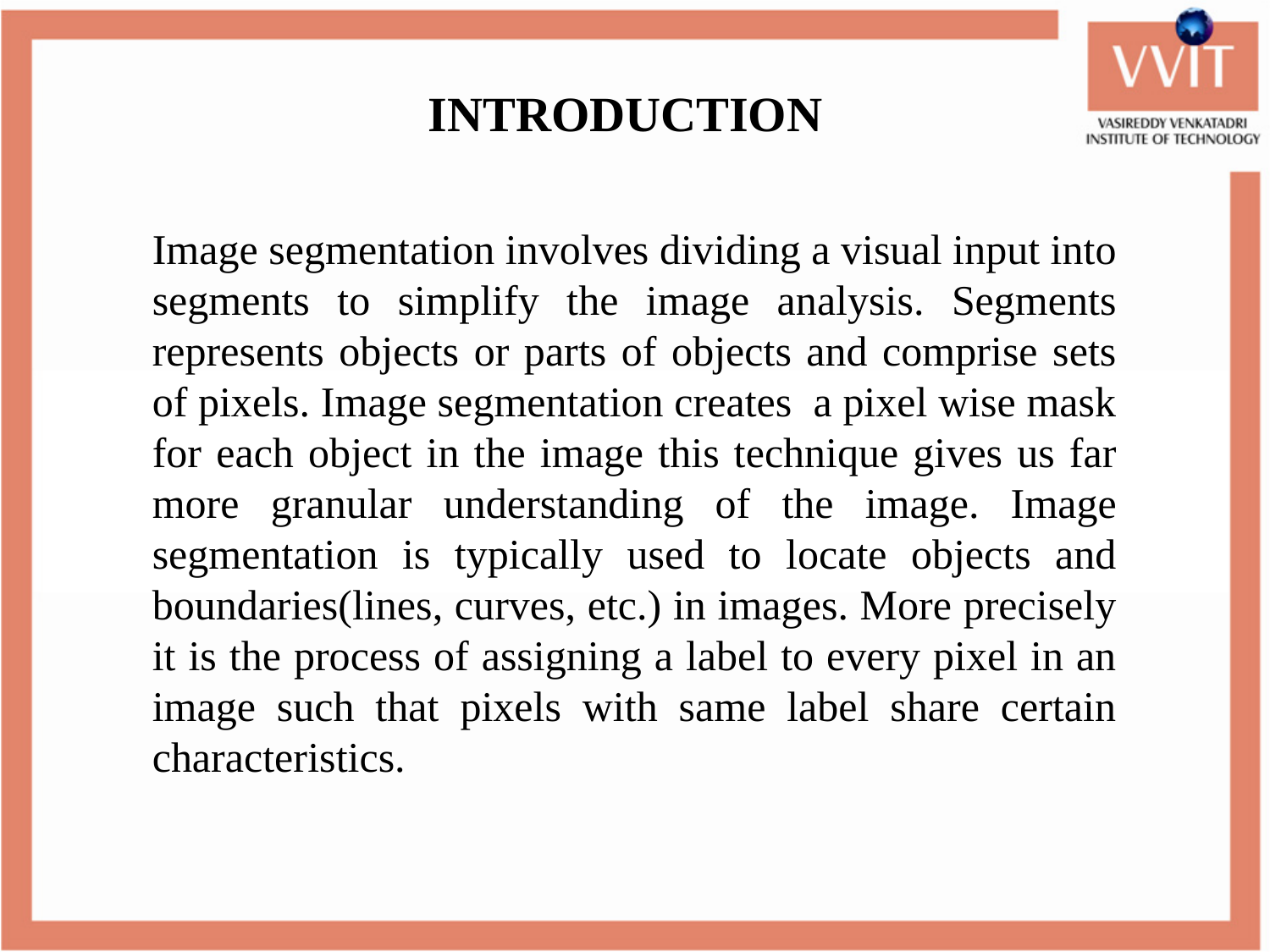

INTRODUCTION
Image segmentation involves dividing a visual input into segments to simplify the image analysis. Segments represents objects or parts of objects and comprise sets of pixels. Image segmentation creates  a pixel wise mask for each object in the image this technique gives us far more granular understanding of the image. Image segmentation is typically used to locate objects and boundaries(lines, curves, etc.) in images. More precisely it is the process of assigning a label to every pixel in an image such that pixels with same label share certain characteristics.